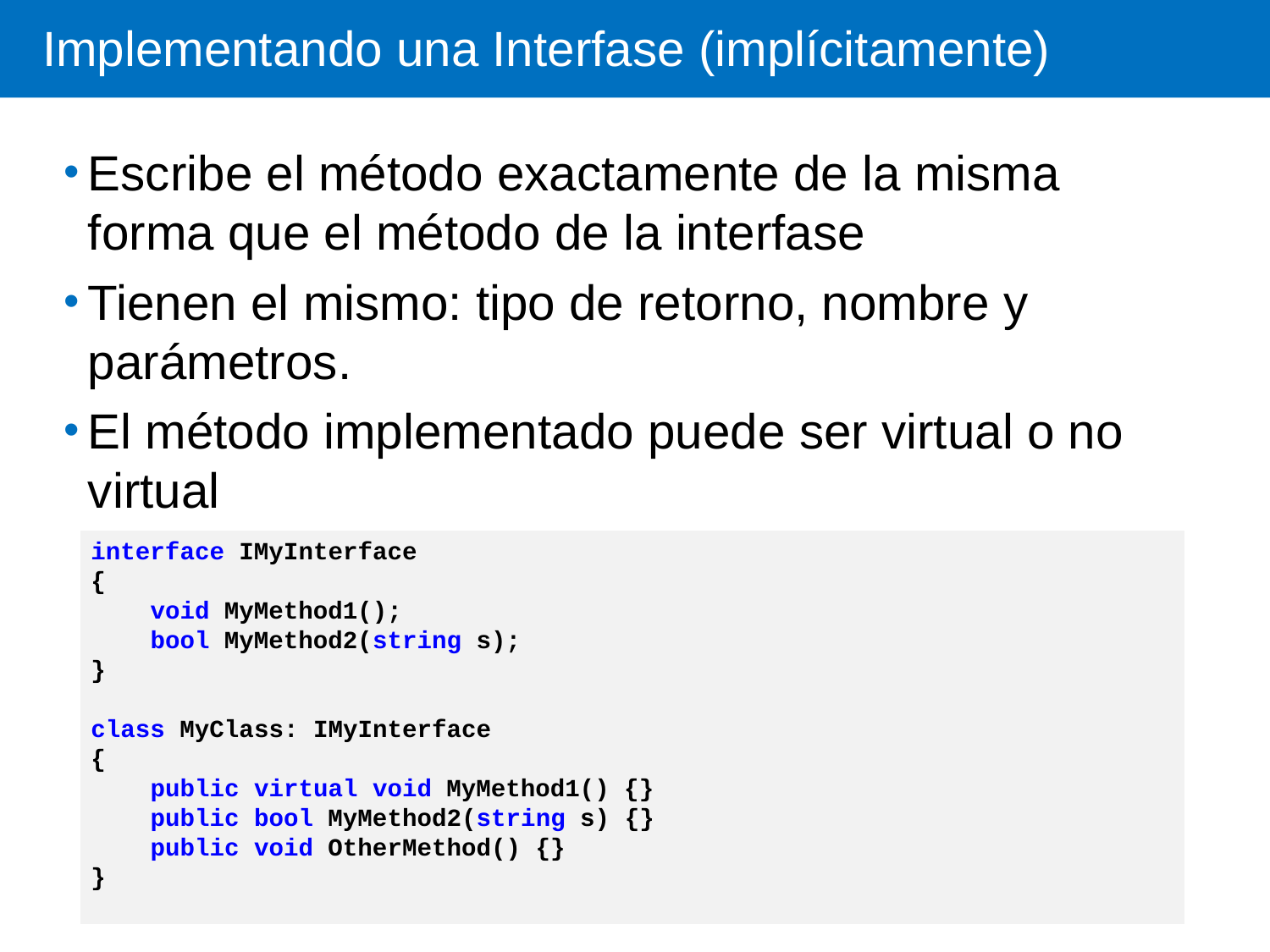

# Implementando una Interfase (implícitamente)
Escribe el método exactamente de la misma forma que el método de la interfase
Tienen el mismo: tipo de retorno, nombre y  parámetros.
El método implementado puede ser virtual o no virtual

interface IMyInterface
{
    void MyMethod1();
    bool MyMethod2(string s);
}

class MyClass: IMyInterface
{
    public virtual void MyMethod1() {}
    public bool MyMethod2(string s) {}
    public void OtherMethod() {}
}